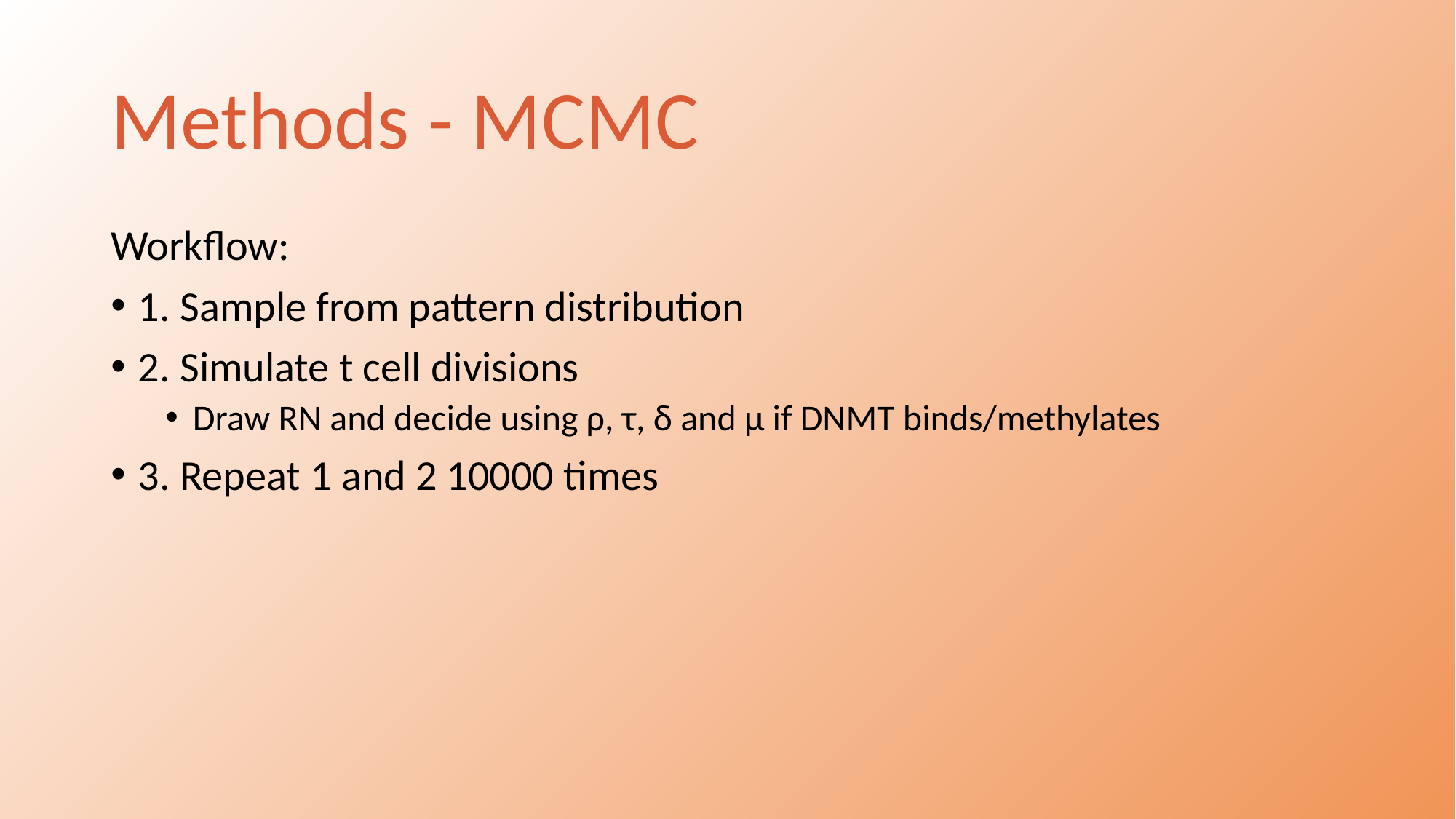

# Methods - MCMC
Workflow:
1. Sample from pattern distribution
2. Simulate t cell divisions
Draw RN and decide using ρ, τ, δ and μ if DNMT binds/methylates
3. Repeat 1 and 2 10000 times